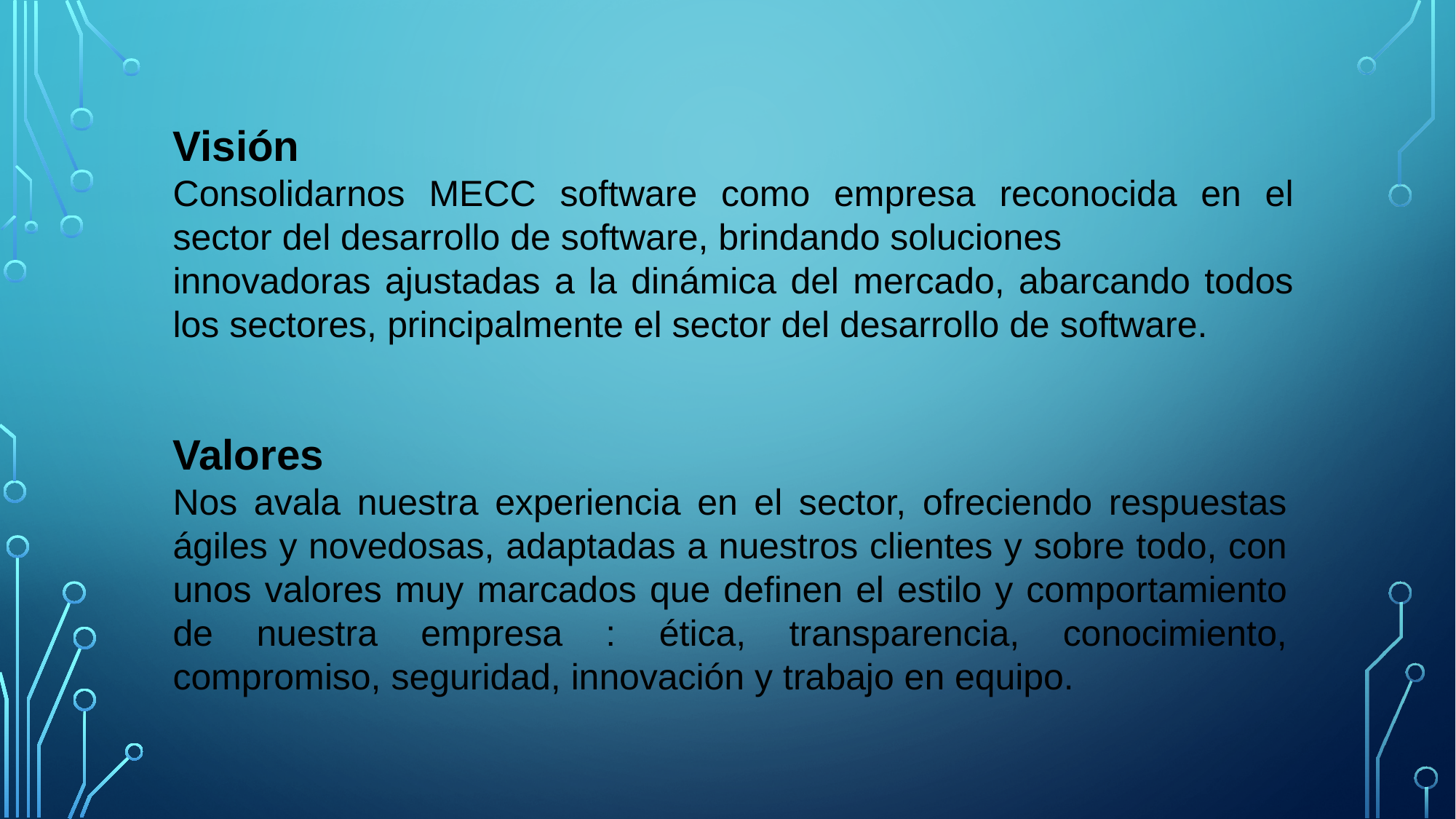

Visión
Consolidarnos MECC software como empresa reconocida en el sector del desarrollo de software, brindando soluciones
innovadoras ajustadas a la dinámica del mercado, abarcando todos los sectores, principalmente el sector del desarrollo de software.
Valores
Nos avala nuestra experiencia en el sector, ofreciendo respuestas ágiles y novedosas, adaptadas a nuestros clientes y sobre todo, con unos valores muy marcados que definen el estilo y comportamiento de nuestra empresa : ética, transparencia, conocimiento, compromiso, seguridad, innovación y trabajo en equipo.